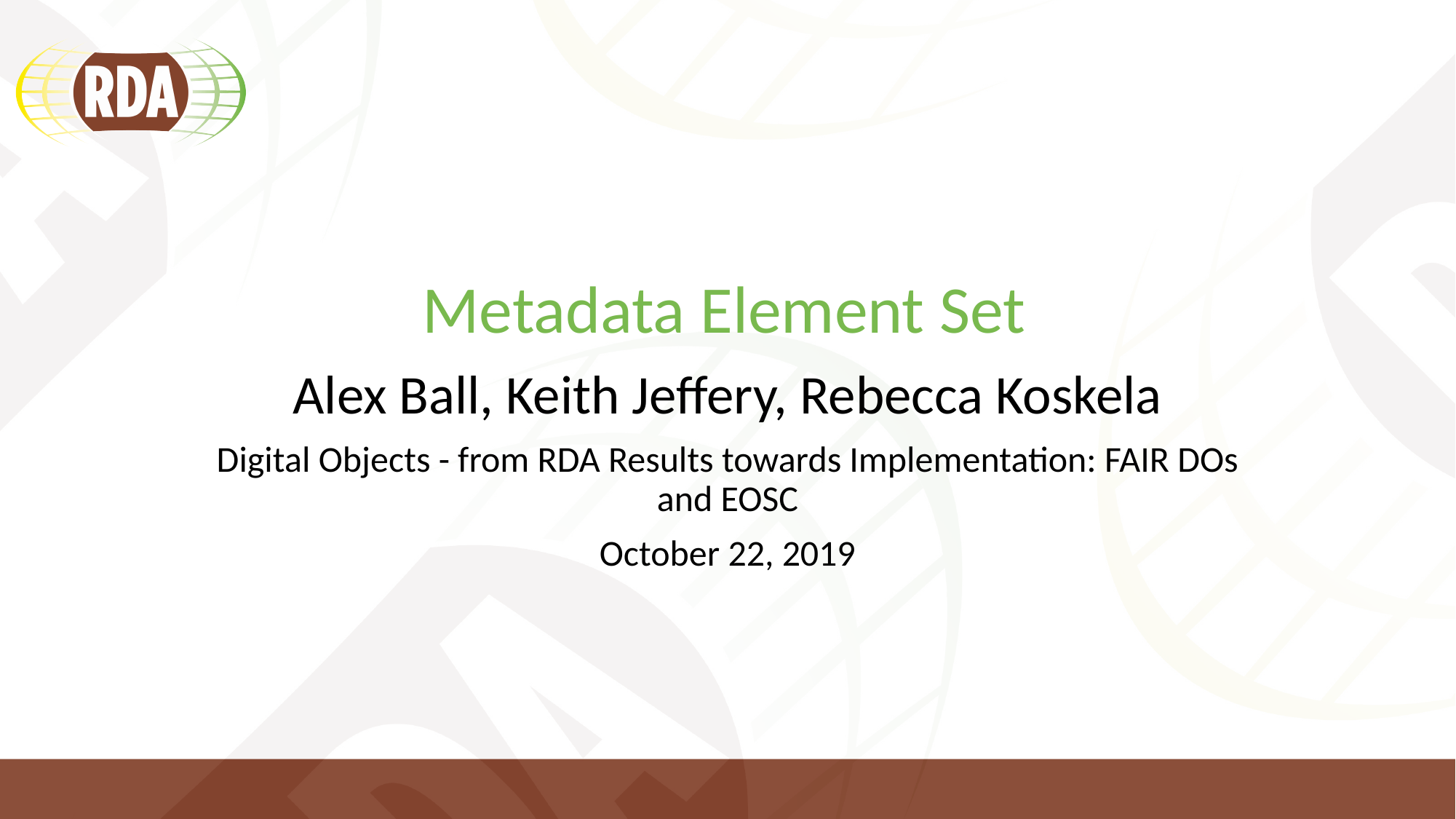

# Metadata Element Set
Alex Ball, Keith Jeffery, Rebecca Koskela
Digital Objects - from RDA Results towards Implementation: FAIR DOs and EOSC
October 22, 2019